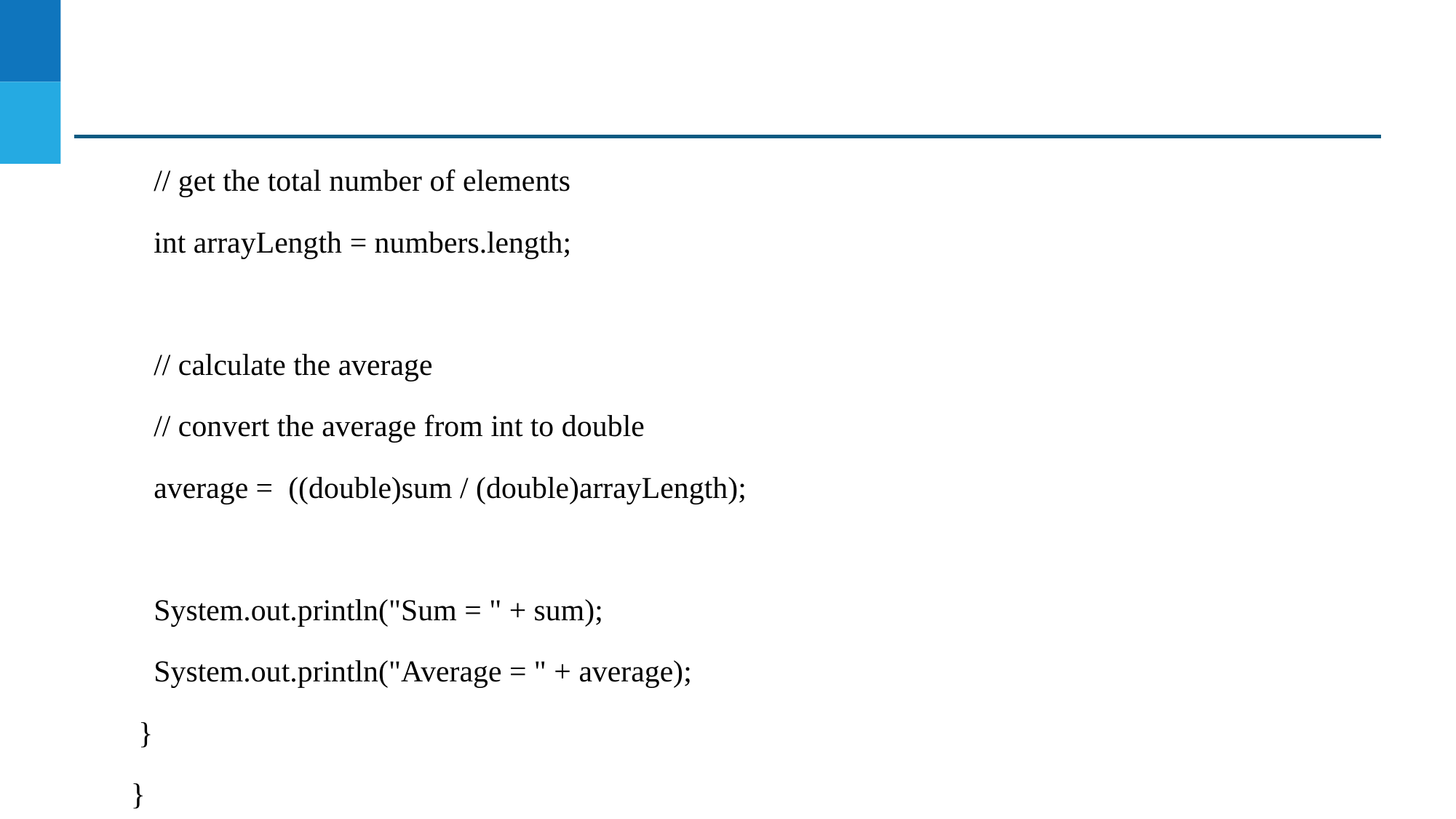

// get the total number of elements
   int arrayLength = numbers.length;

   // calculate the average
   // convert the average from int to double
   average =  ((double)sum / (double)arrayLength);

   System.out.println("Sum = " + sum);
   System.out.println("Average = " + average);
 }
}